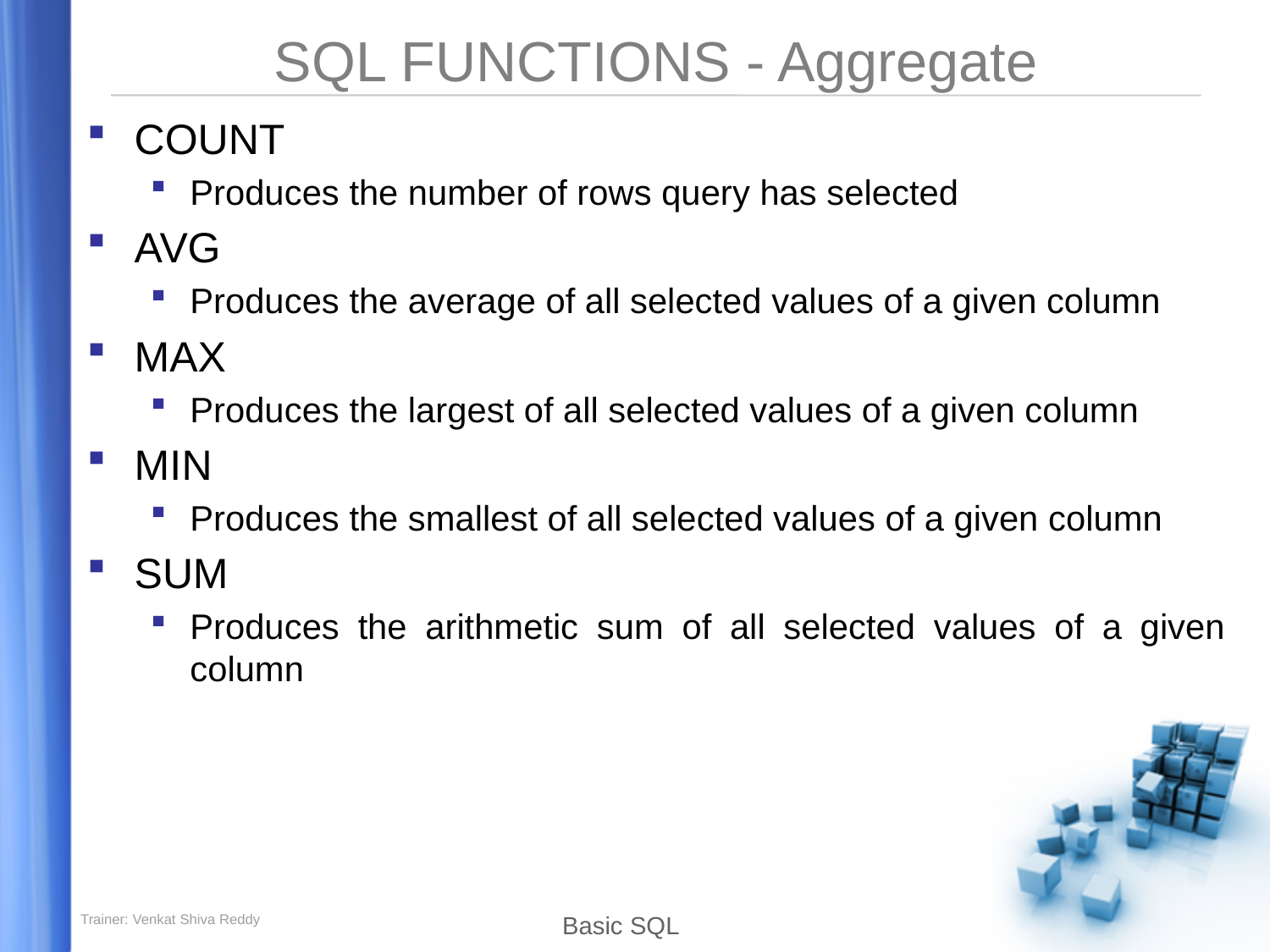

# SQL FUNCTIONS - Aggregate
COUNT
Produces the number of rows query has selected
AVG
Produces the average of all selected values of a given column
MAX
Produces the largest of all selected values of a given column
MIN
Produces the smallest of all selected values of a given column
SUM
Produces the arithmetic sum of all selected values of a given column